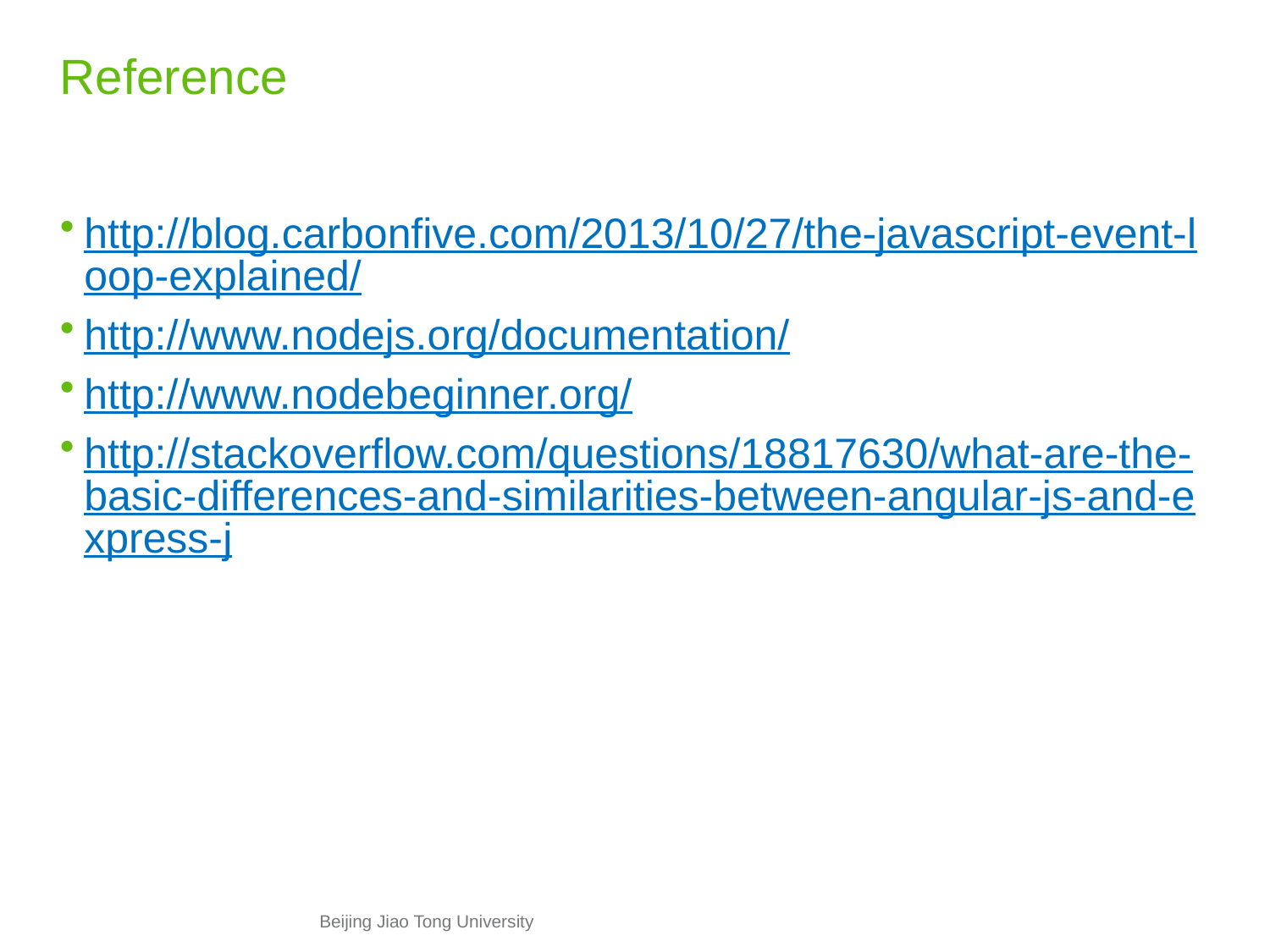

# Reference
http://blog.carbonfive.com/2013/10/27/the-javascript-event-loop-explained/
http://www.nodejs.org/documentation/
http://www.nodebeginner.org/
http://stackoverflow.com/questions/18817630/what-are-the-basic-differences-and-similarities-between-angular-js-and-express-j

Beijing Jiao Tong University